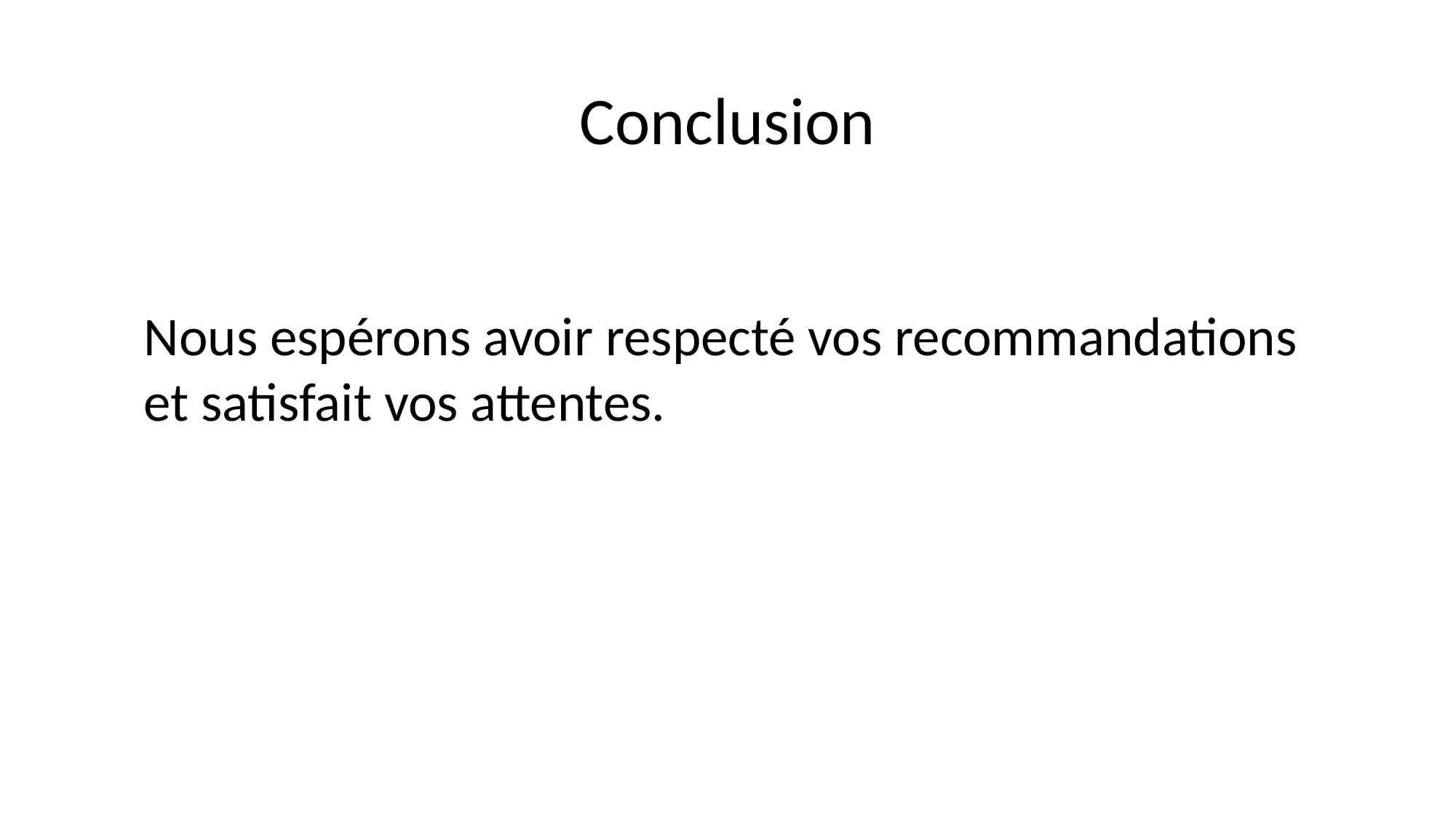

# Conclusion

Nous espérons avoir respecté vos recommandations et satisfait vos attentes.